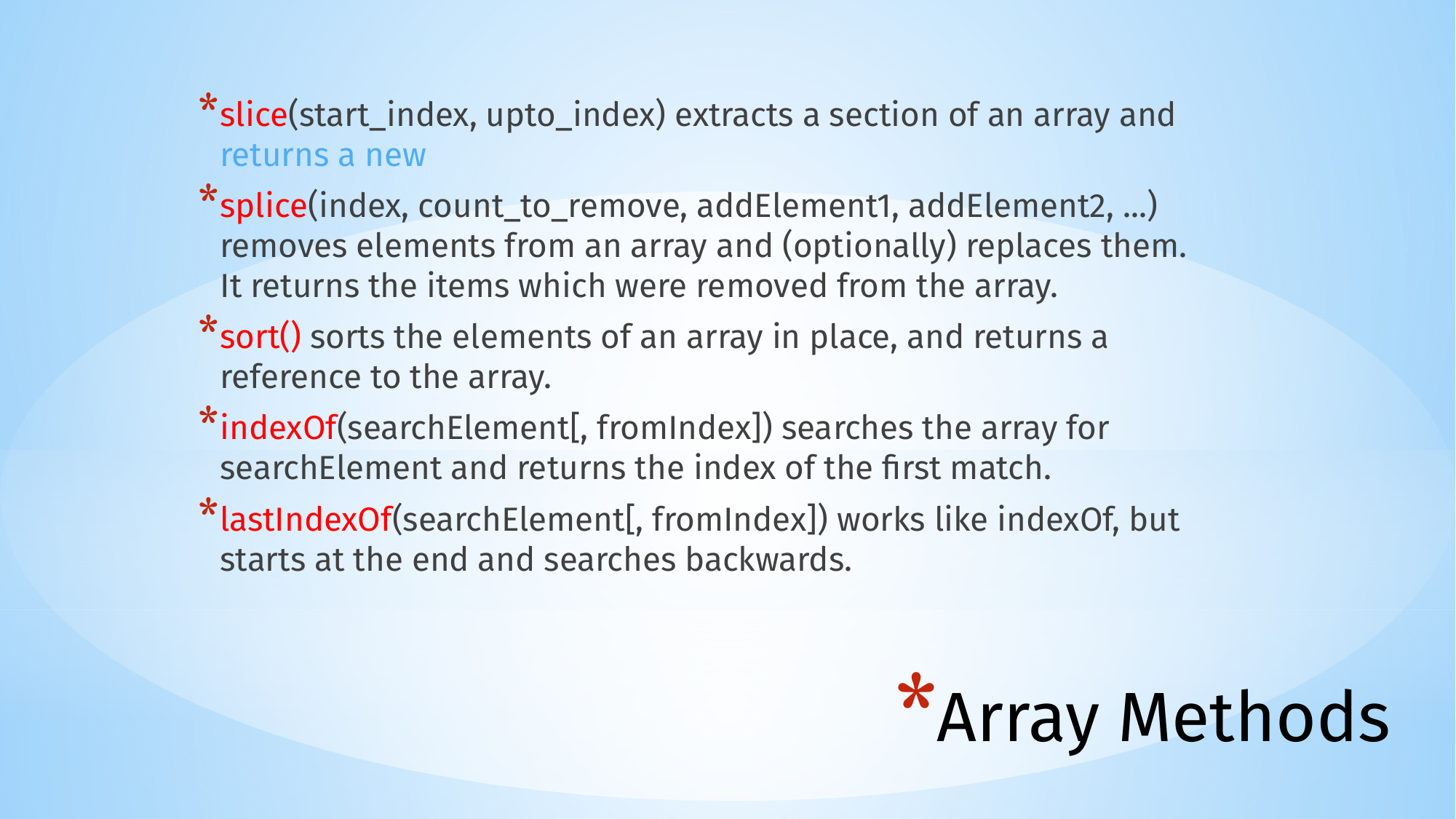

slice(start_index, upto_index) extracts a section of an array and returns a new
splice(index, count_to_remove, addElement1, addElement2, ...) removes elements from an array and (optionally) replaces them. It returns the items which were removed from the array.
sort() sorts the elements of an array in place, and returns a reference to the array.
indexOf(searchElement[, fromIndex]) searches the array for searchElement and returns the index of the first match.
lastIndexOf(searchElement[, fromIndex]) works like indexOf, but starts at the end and searches backwards.
# Array Methods